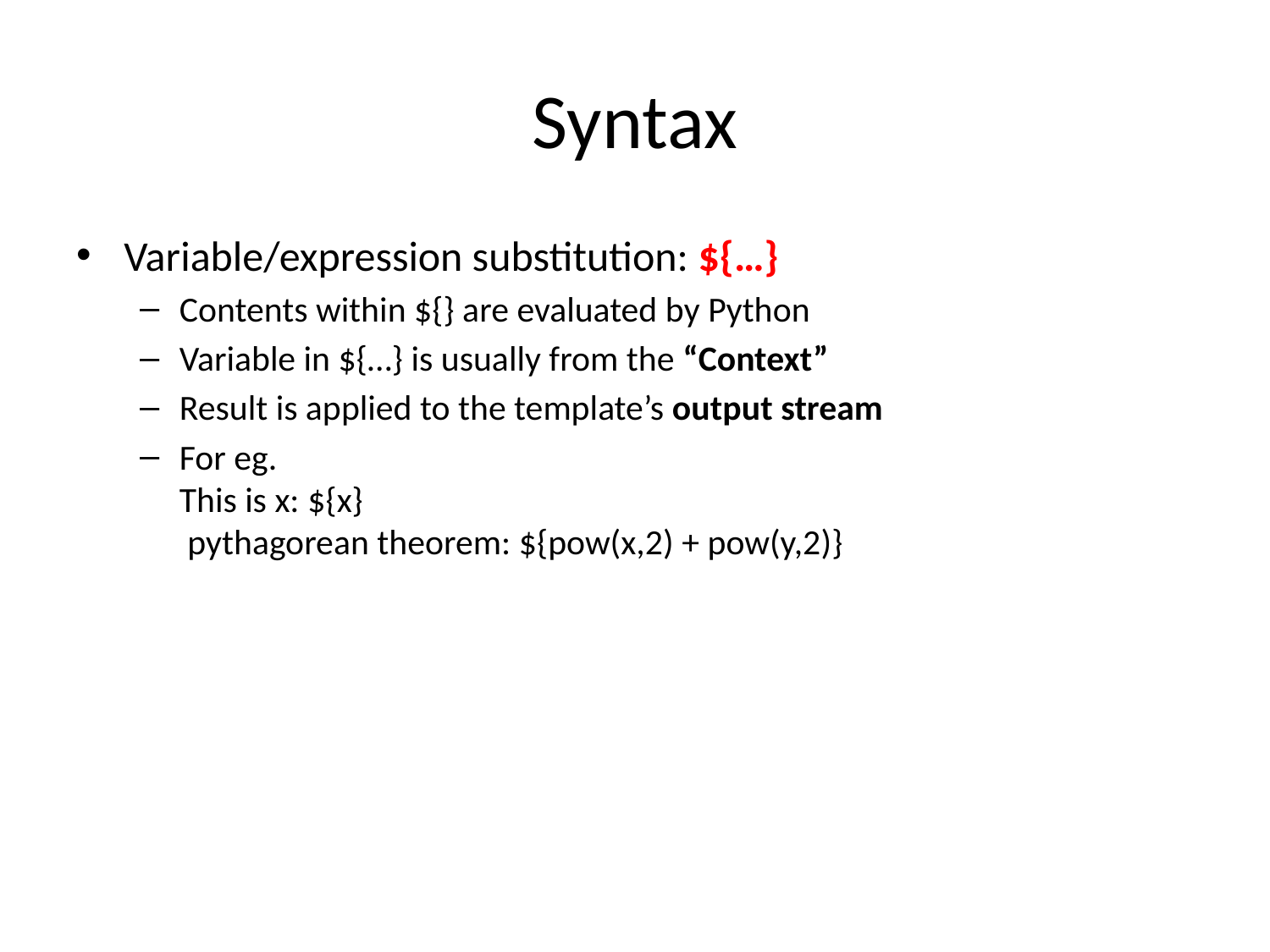

# Syntax
Variable/expression substitution: ${…}
Contents within ${} are evaluated by Python
Variable in ${…} is usually from the “Context”
Result is applied to the template’s output stream
For eg.
This is x: ${x}
 pythagorean theorem: ${pow(x,2) + pow(y,2)}